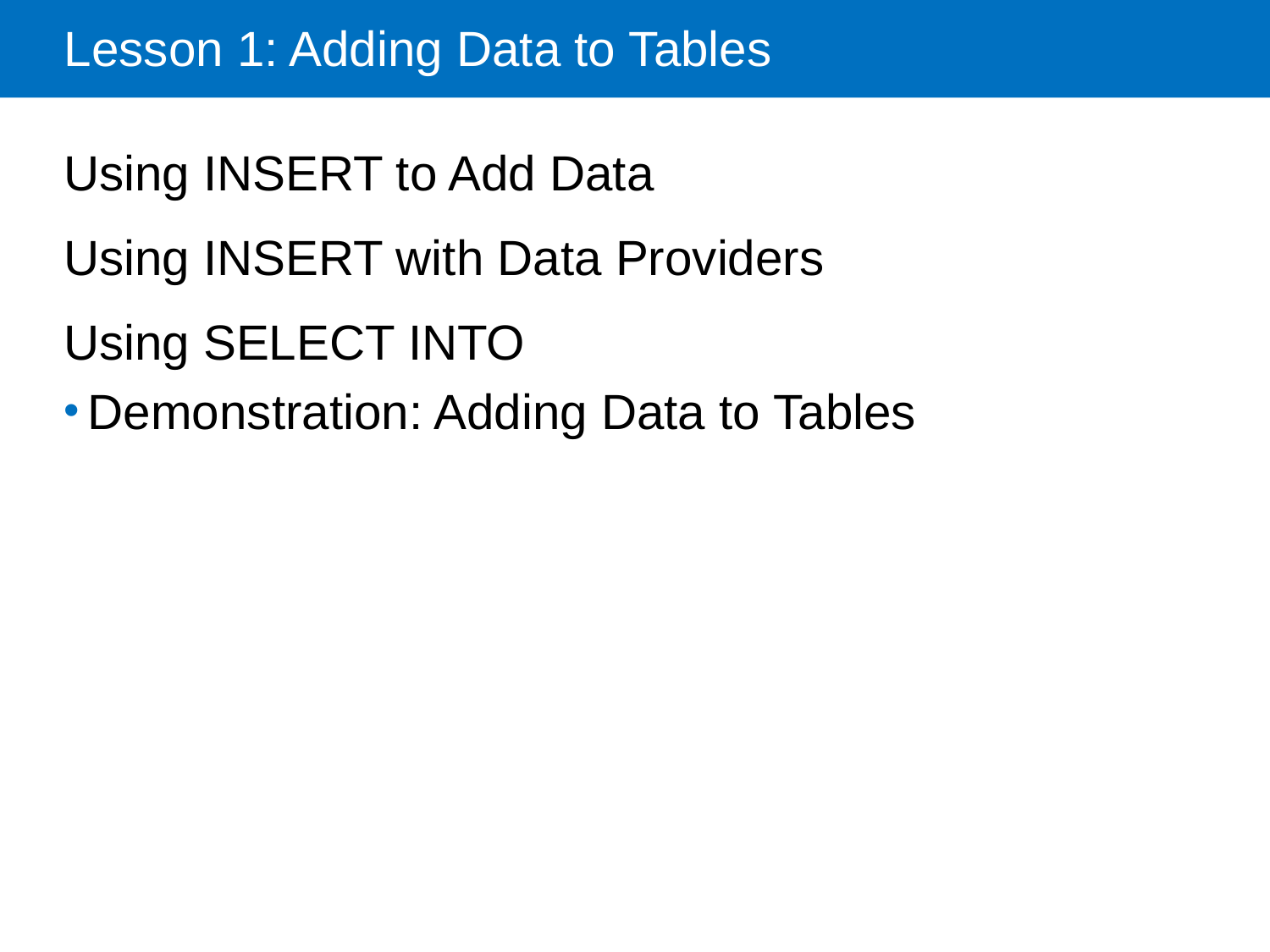

# Lesson 1: Adding Data to Tables
Using INSERT to Add Data
Using INSERT with Data Providers
Using SELECT INTO
Demonstration: Adding Data to Tables